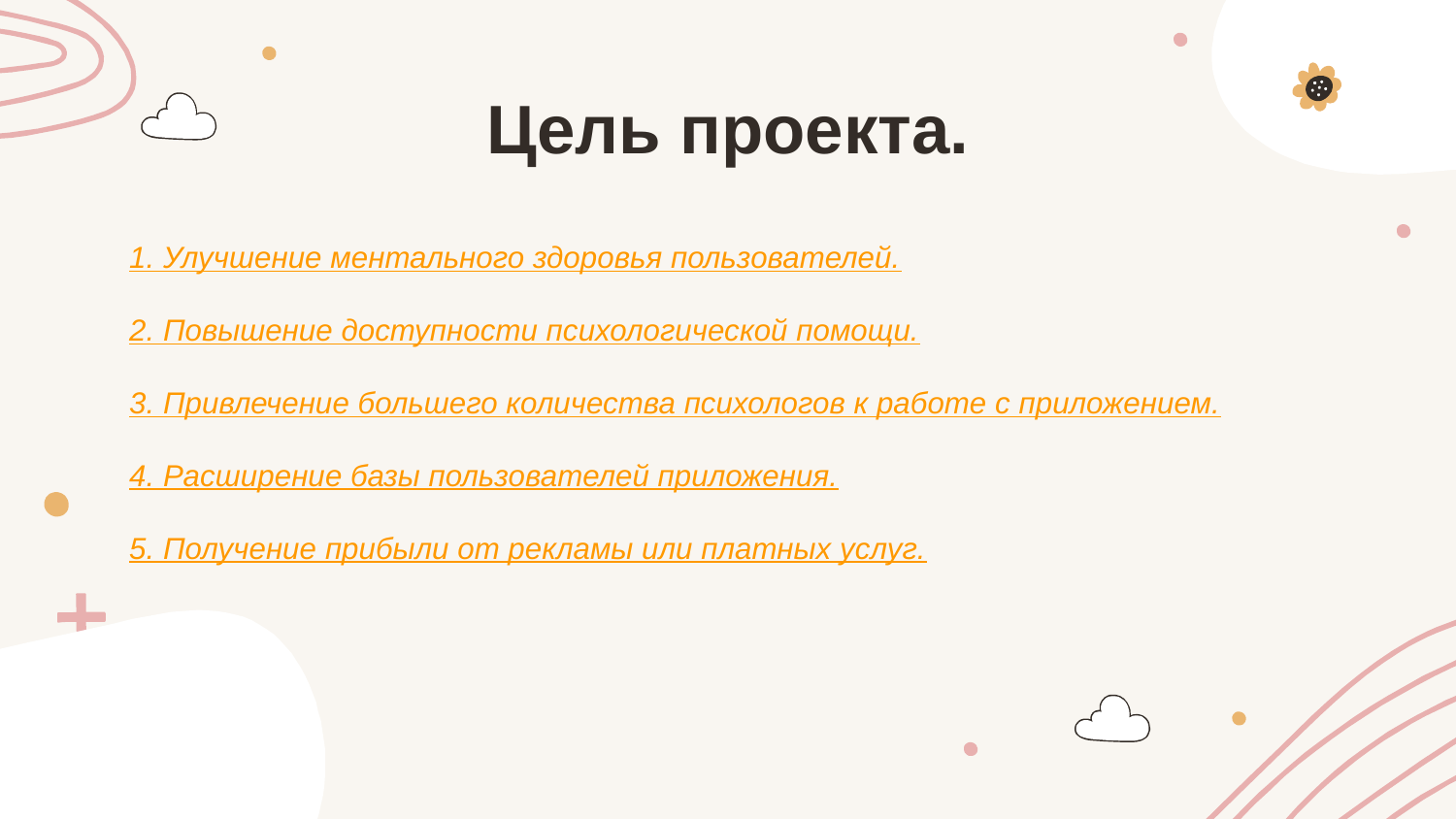

# Цель проекта.

1. Улучшение ментального здоровья пользователей.

2. Повышение доступности психологической помощи.

3. Привлечение большего количества психологов к работе с приложением.

4. Расширение базы пользователей приложения.

5. Получение прибыли от рекламы или платных услуг.